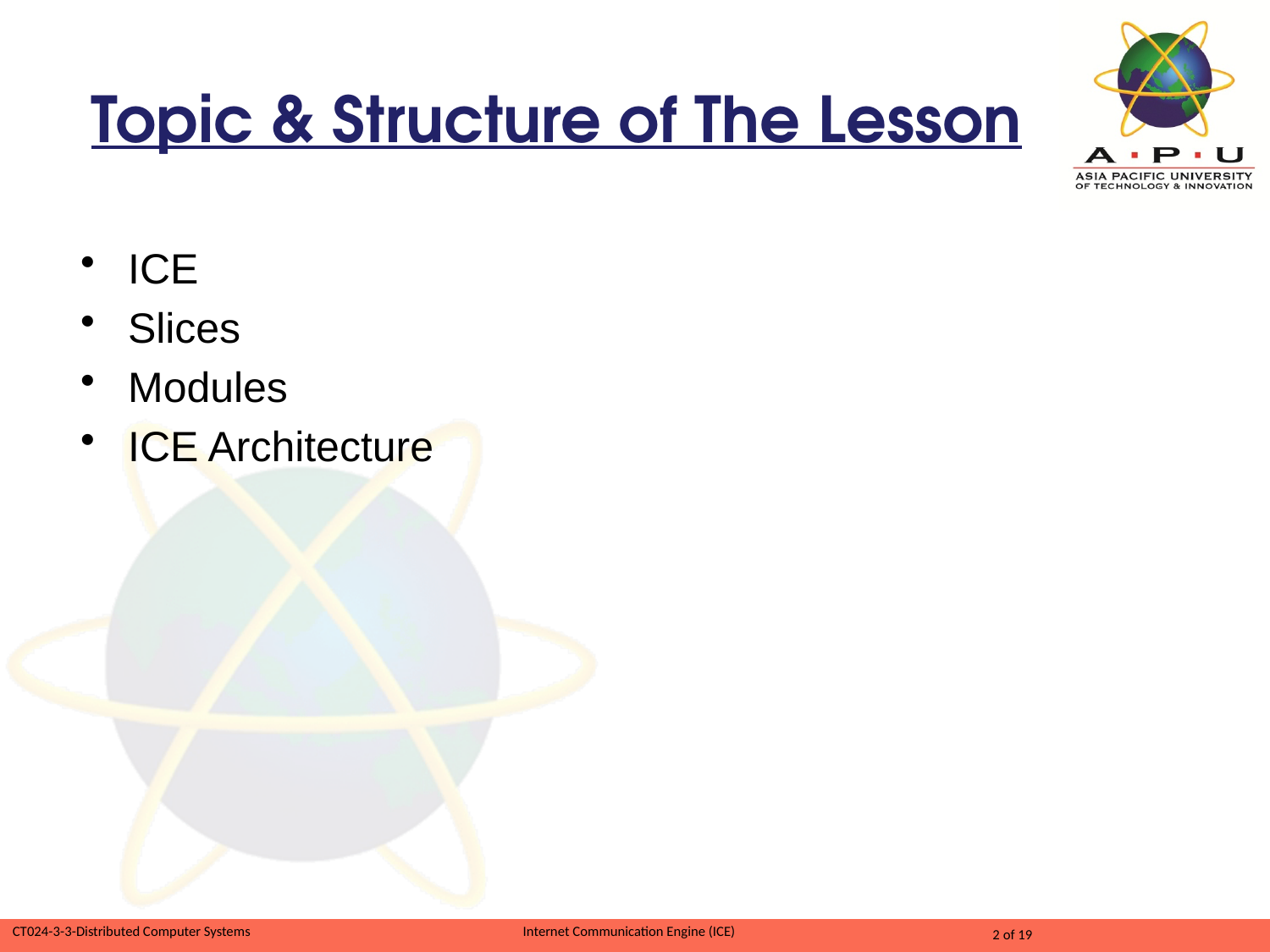

# Topic & Structure of The Lesson
ICE
Slices
Modules
ICE Architecture